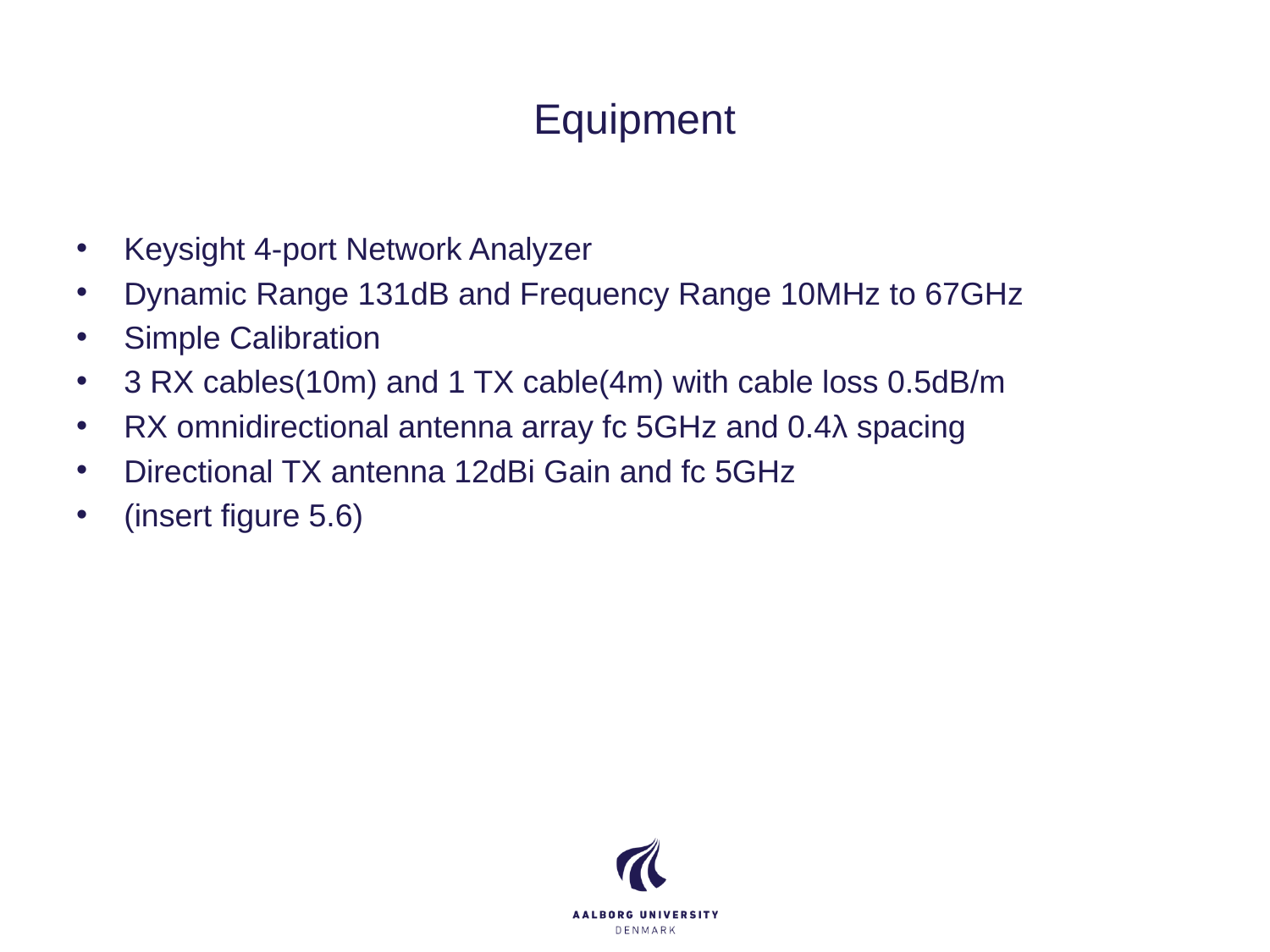

# Equipment
Keysight 4-port Network Analyzer
Dynamic Range 131dB and Frequency Range 10MHz to 67GHz
Simple Calibration
3 RX cables(10m) and 1 TX cable(4m) with cable loss 0.5dB/m
RX omnidirectional antenna array fc 5GHz and 0.4λ spacing
Directional TX antenna 12dBi Gain and fc 5GHz
(insert figure 5.6)